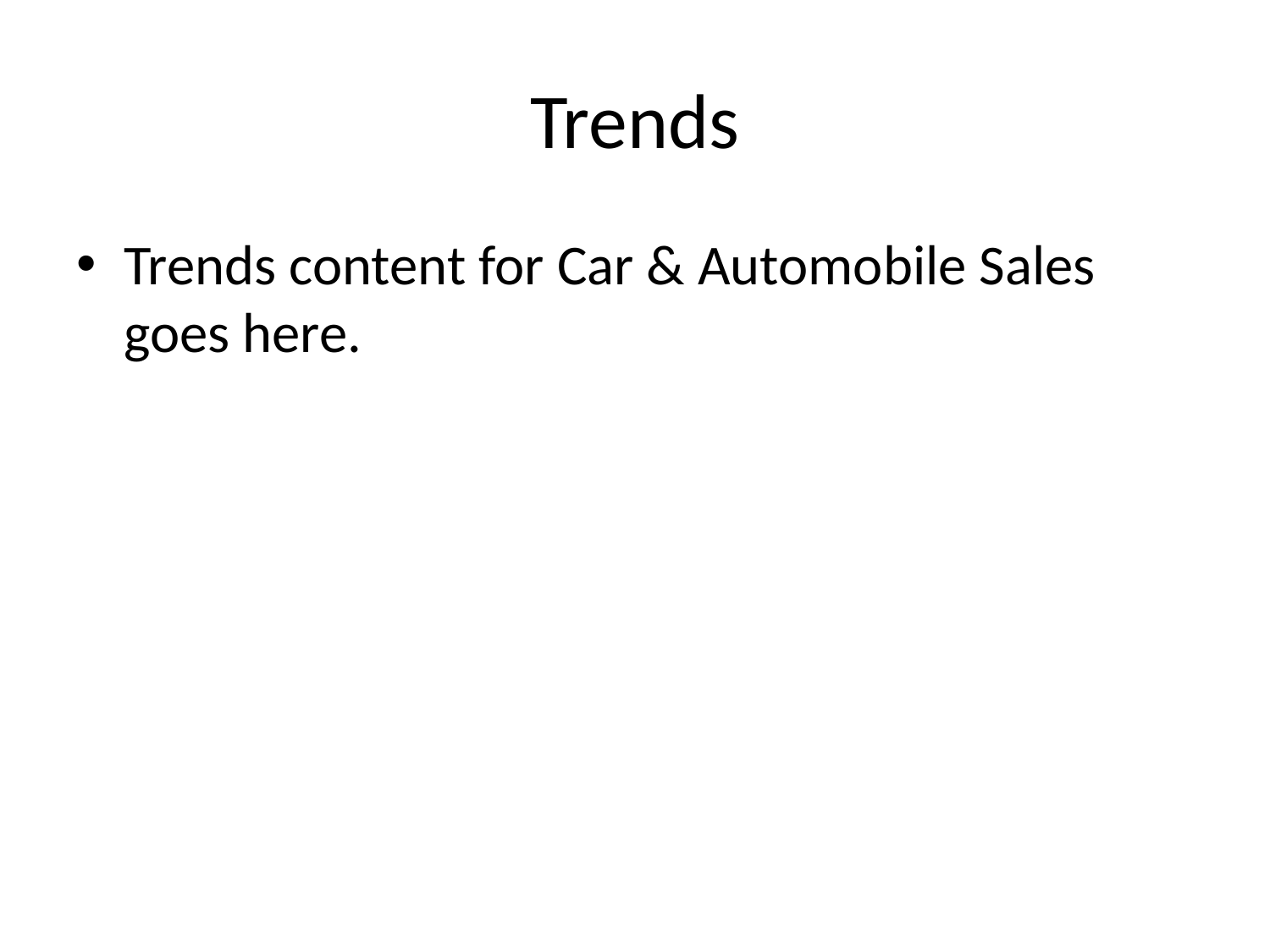

# Trends
Trends content for Car & Automobile Sales goes here.